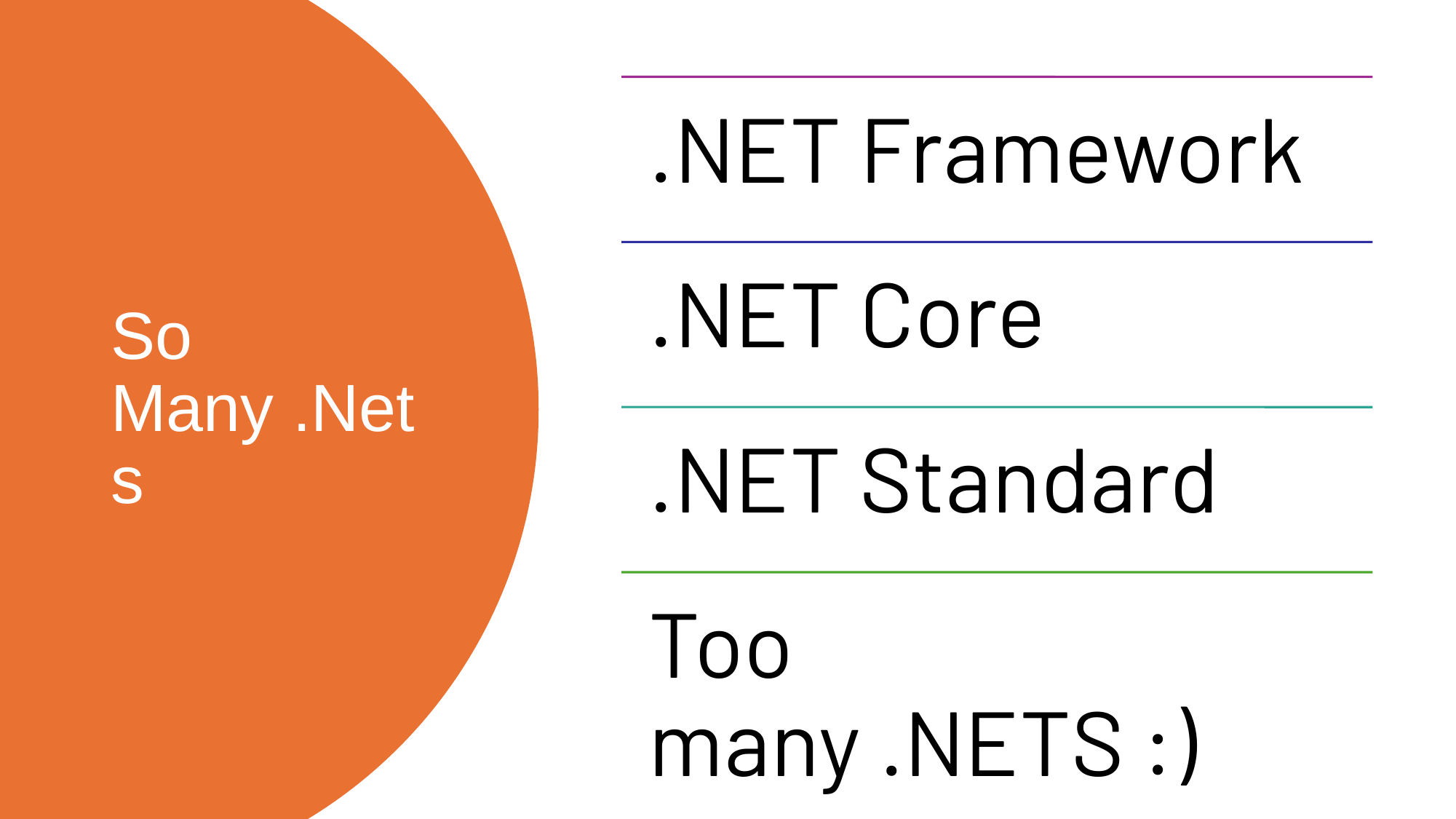

.NET Framework
.NET Core
.NET Standard
Too many .NETS :)
# So Many .Nets